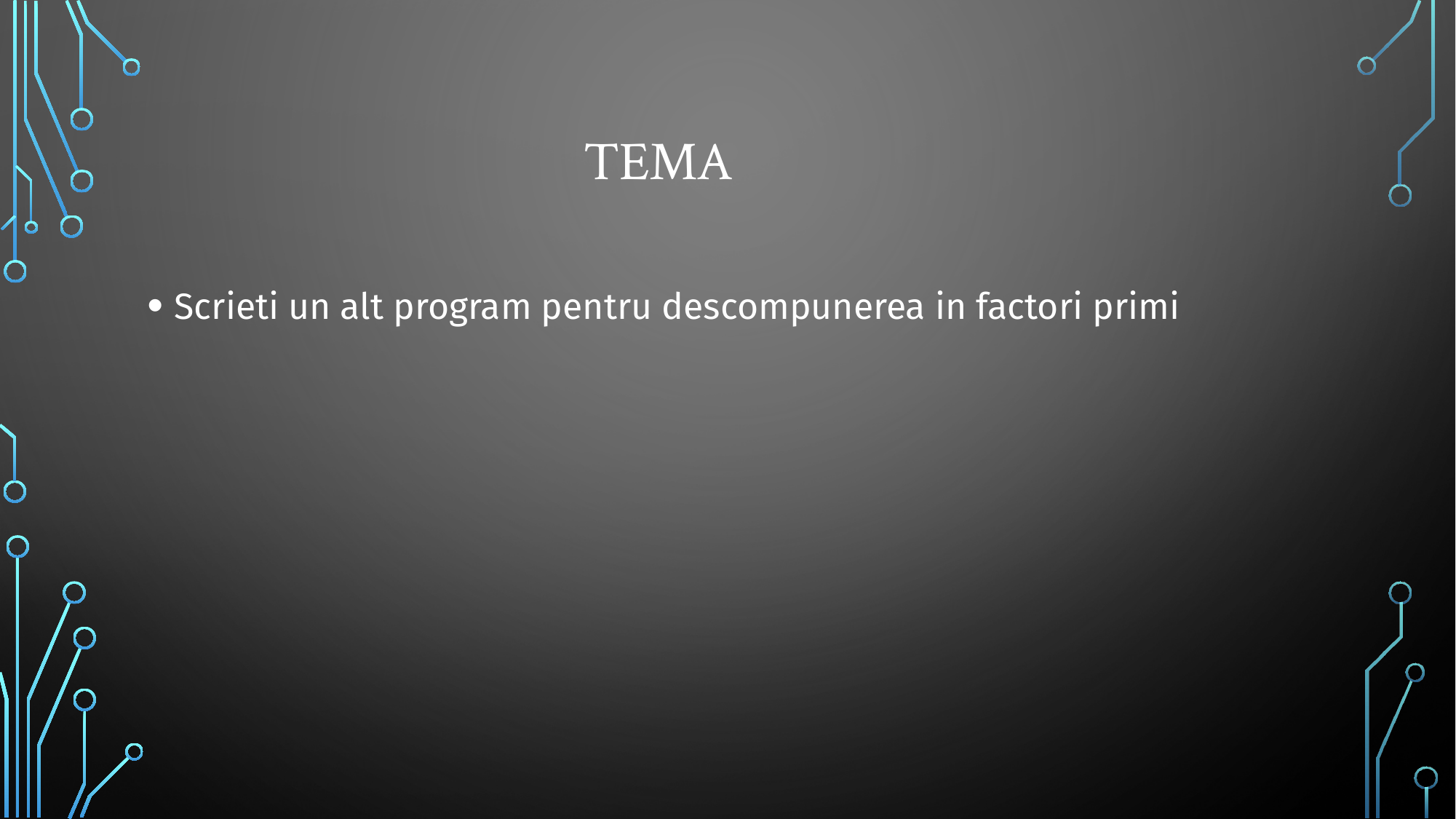

# Tema
Scrieti un alt program pentru descompunerea in factori primi